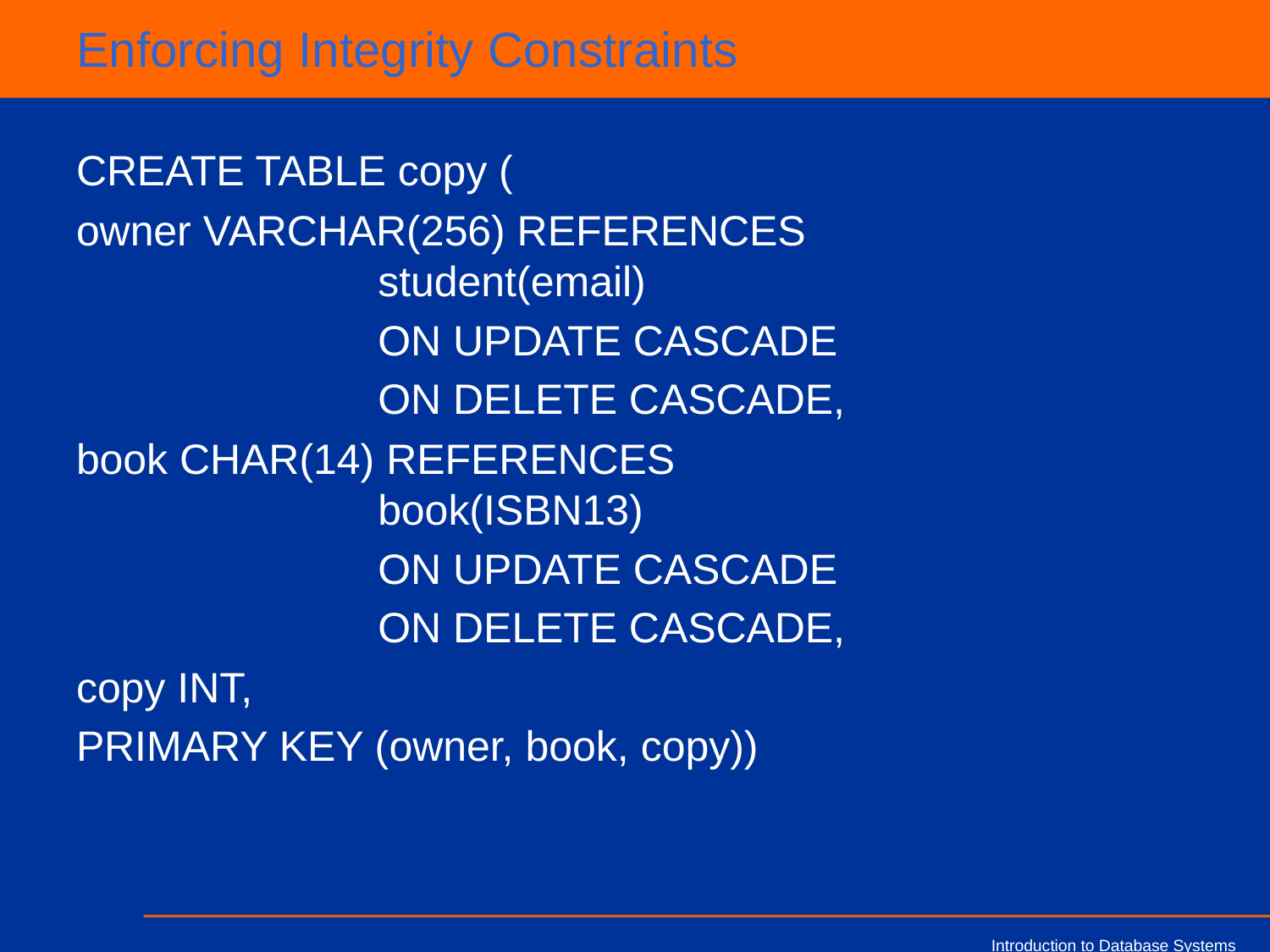

# Enforcing Integrity Constraints
CREATE TABLE copy (
owner VARCHAR(256) REFERENCES 					student(email)
			ON UPDATE CASCADE
			ON DELETE CASCADE,
book CHAR(14) REFERENCES 						book(ISBN13)
			ON UPDATE CASCADE
			ON DELETE CASCADE,
copy INT,
PRIMARY KEY (owner, book, copy))
Introduction to Database Systems